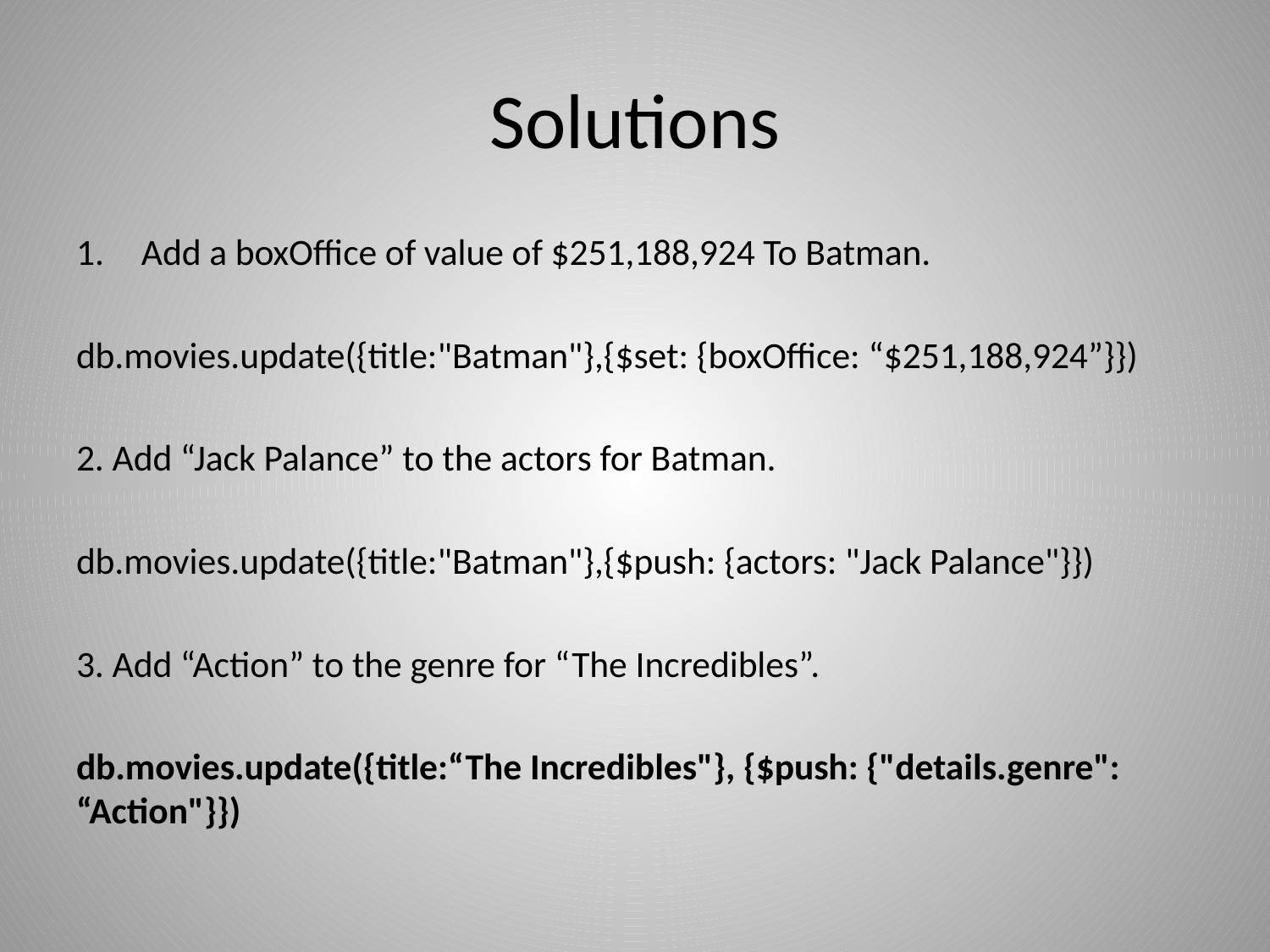

# Solutions
Add a boxOffice of value of $251,188,924 To Batman.

db.movies.update({title:"Batman"},{$set: {boxOffice: “$251,188,924”}})

2. Add “Jack Palance” to the actors for Batman.

db.movies.update({title:"Batman"},{$push: {actors: "Jack Palance"}})

3. Add “Action” to the genre for “The Incredibles”.

db.movies.update({title:“The Incredibles"}, {$push: {"details.genre": “Action"}})